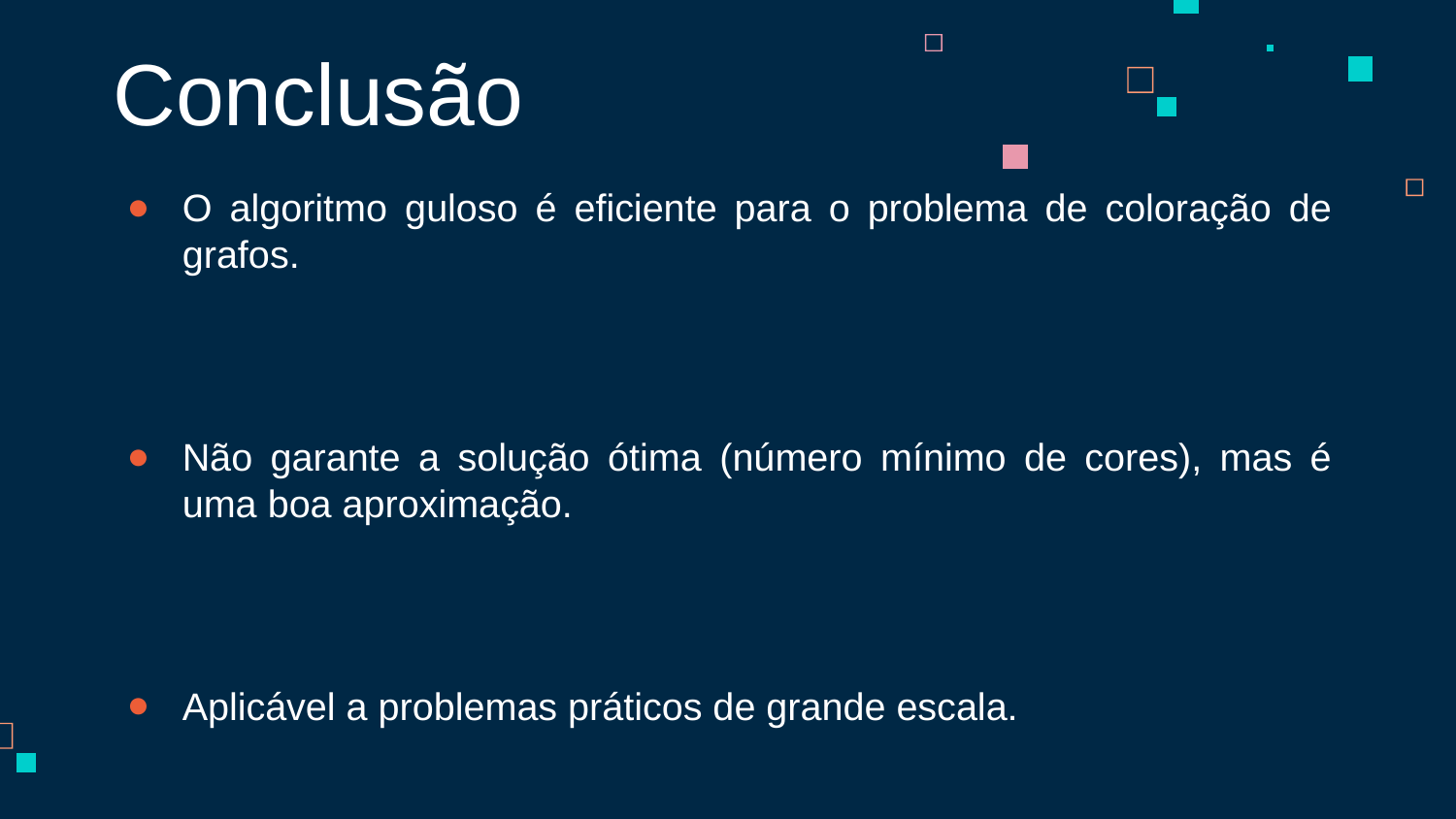

# Conclusão
O algoritmo guloso é eficiente para o problema de coloração de grafos.

Não garante a solução ótima (número mínimo de cores), mas é uma boa aproximação.

Aplicável a problemas práticos de grande escala.